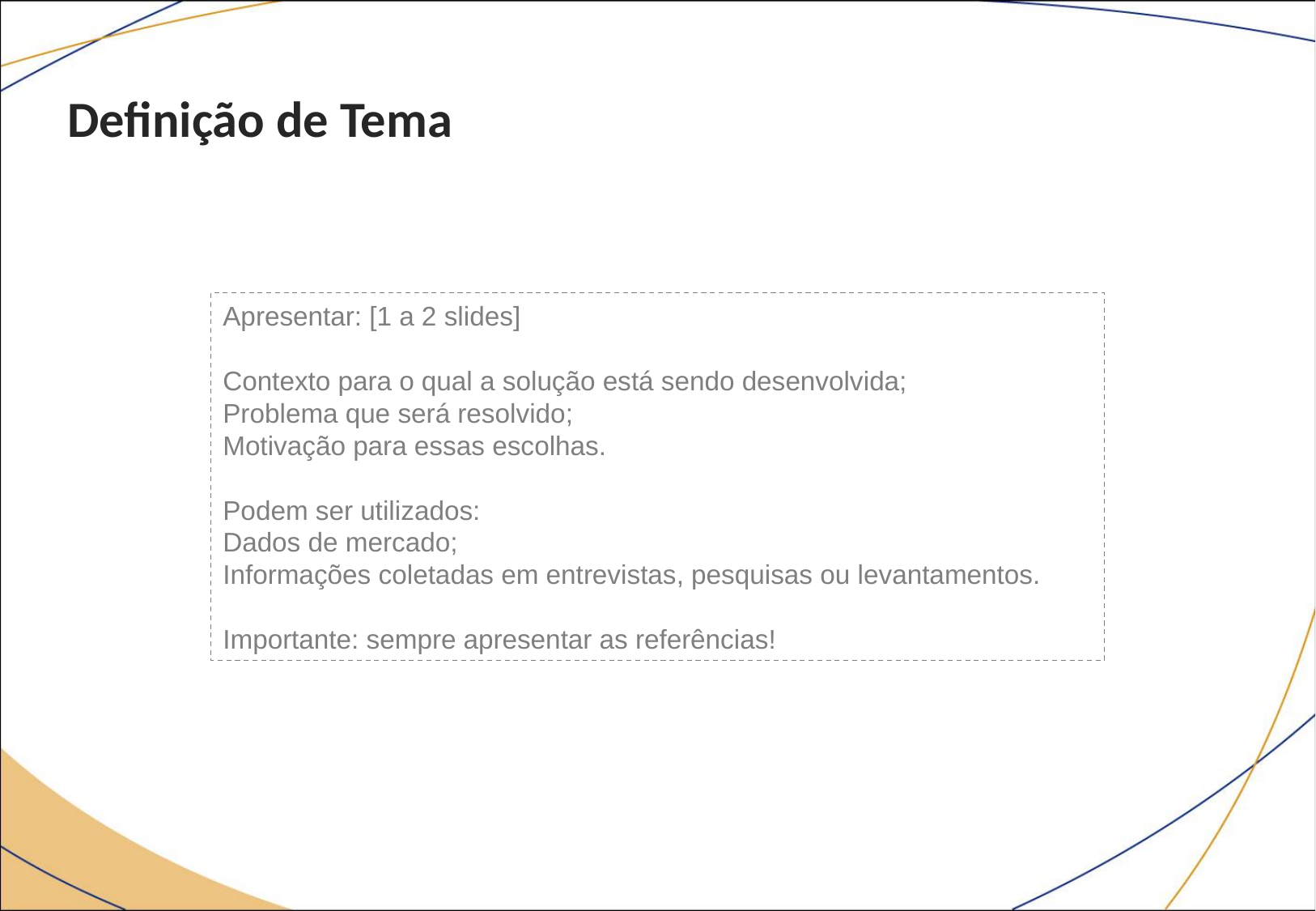

# Definição de Tema
Apresentar: [1 a 2 slides]

Contexto para o qual a solução está sendo desenvolvida;
Problema que será resolvido;
Motivação para essas escolhas.

Podem ser utilizados:
Dados de mercado;
Informações coletadas em entrevistas, pesquisas ou levantamentos.

Importante: sempre apresentar as referências!